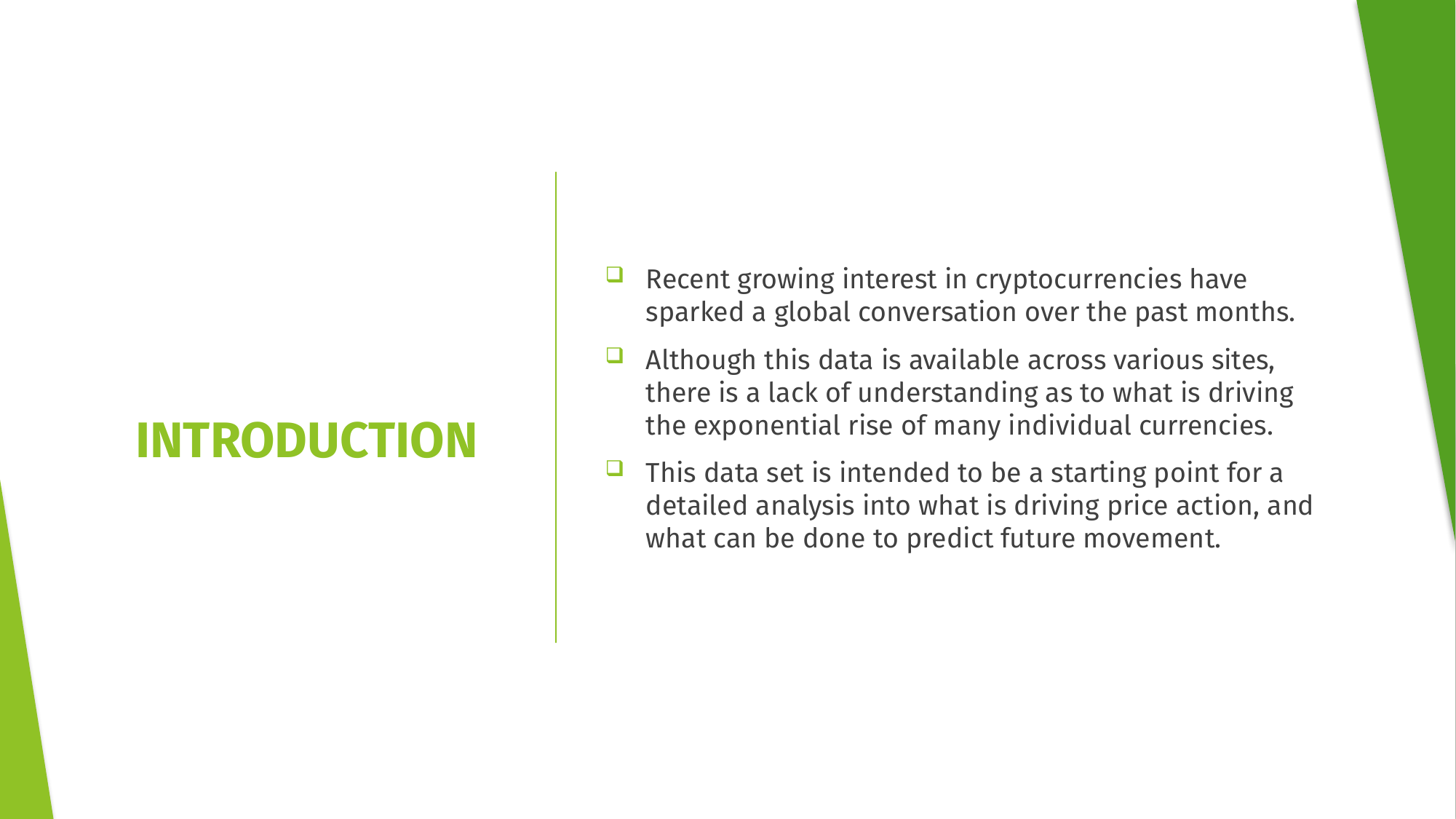

Recent growing interest in cryptocurrencies have sparked a global conversation over the past months.
Although this data is available across various sites, there is a lack of understanding as to what is driving the exponential rise of many individual currencies.
This data set is intended to be a starting point for a detailed analysis into what is driving price action, and what can be done to predict future movement.
# INTRODUCTION